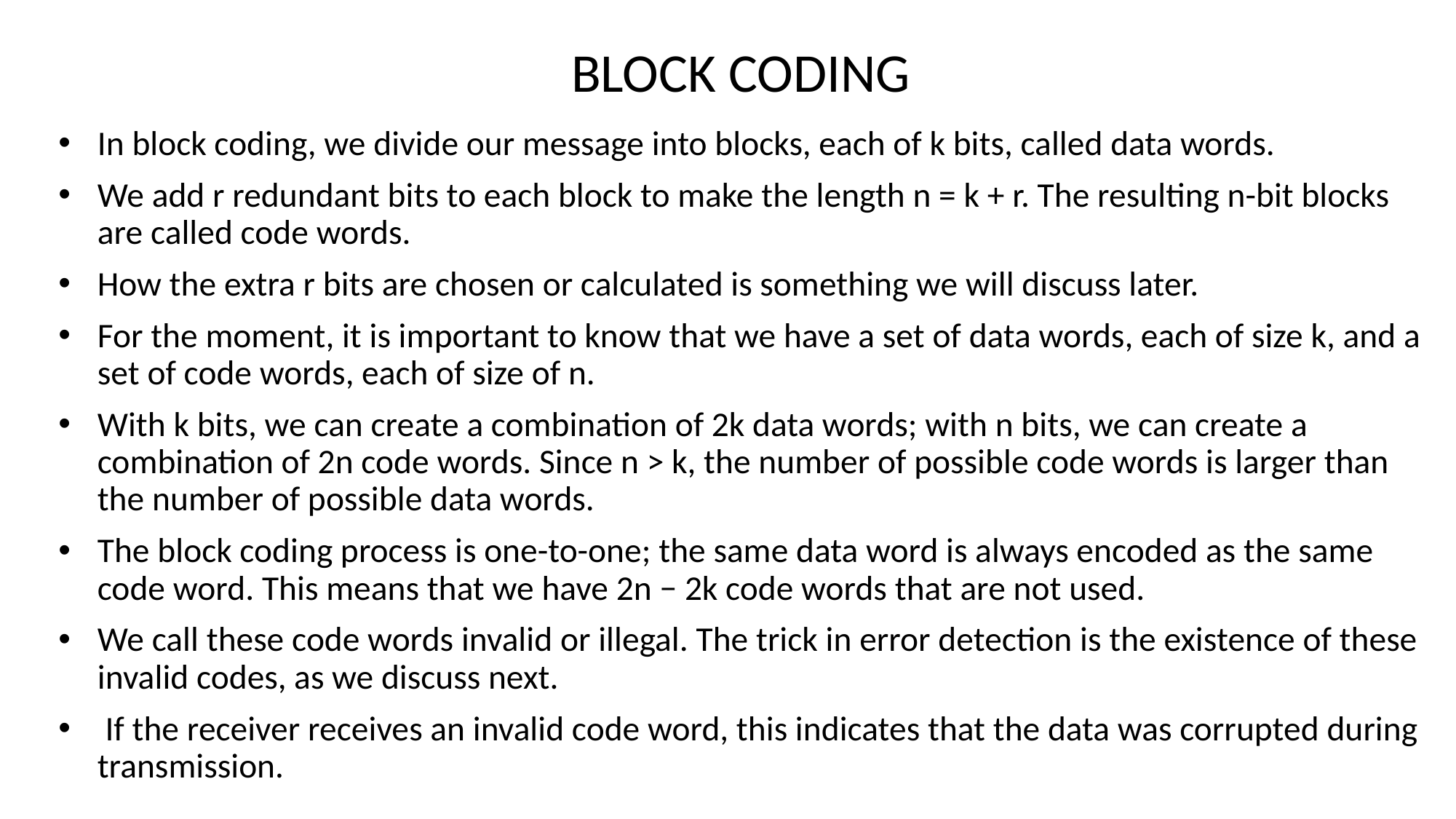

# BLOCK CODING
In block coding, we divide our message into blocks, each of k bits, called data words.
We add r redundant bits to each block to make the length n = k + r. The resulting n-bit blocks are called code words.
How the extra r bits are chosen or calculated is something we will discuss later.
For the moment, it is important to know that we have a set of data words, each of size k, and a set of code words, each of size of n.
With k bits, we can create a combination of 2k data words; with n bits, we can create a combination of 2n code words. Since n > k, the number of possible code words is larger than the number of possible data words.
The block coding process is one-to-one; the same data word is always encoded as the same code word. This means that we have 2n − 2k code words that are not used.
We call these code words invalid or illegal. The trick in error detection is the existence of these invalid codes, as we discuss next.
 If the receiver receives an invalid code word, this indicates that the data was corrupted during transmission.